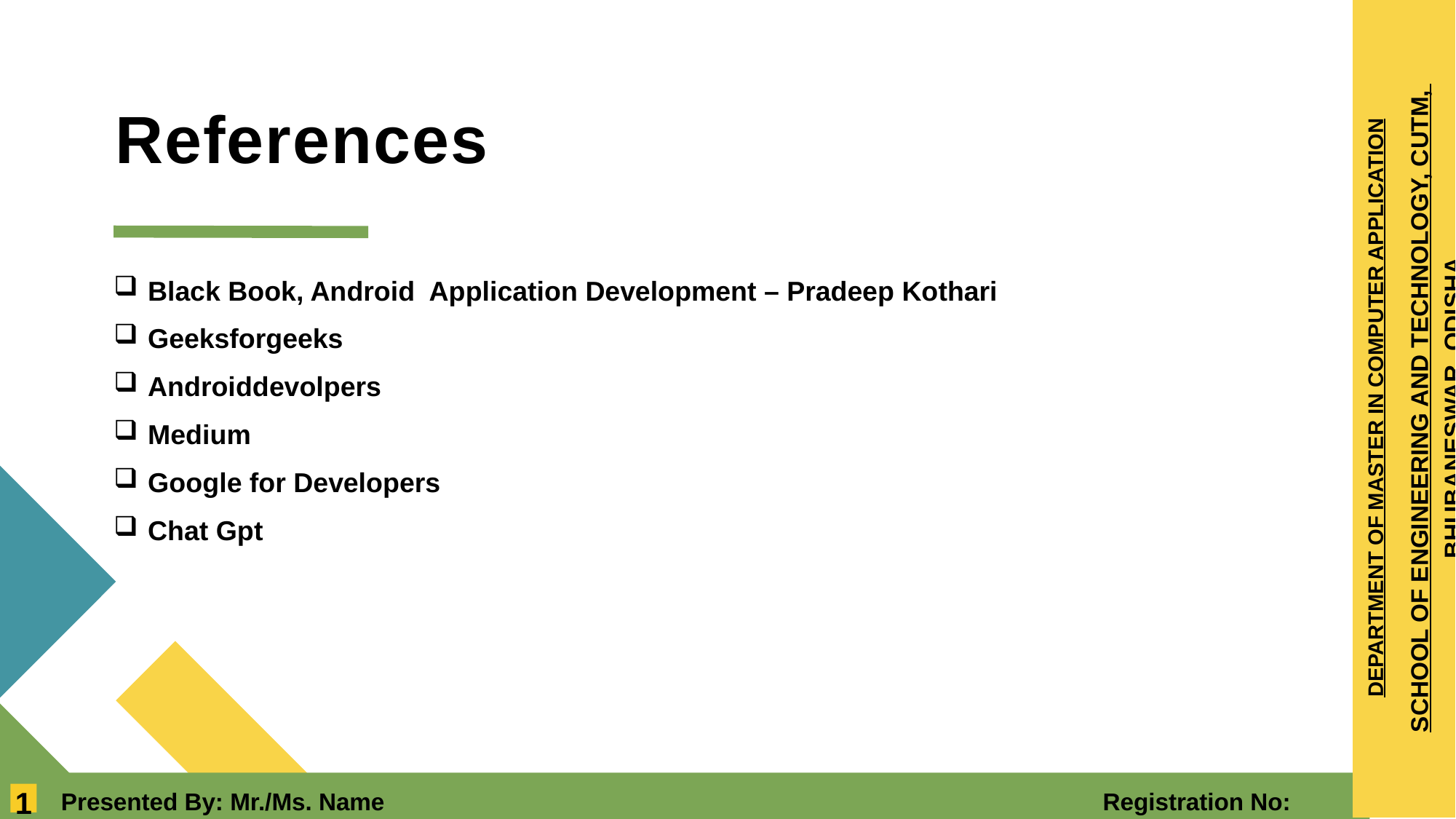

# References
Black Book, Android  Application Development – Pradeep Kothari
Geeksforgeeks
Androiddevolpers
Medium
Google for Developers
Chat Gpt

DEPARTMENT OF MASTER IN COMPUTER APPLICATION
SCHOOL OF ENGINEERING AND TECHNOLOGY, CUTM,  BHUBANESWAR, ODISHA
Presented By: Mr./Ms. Name                                                                                                           Registration No:
12